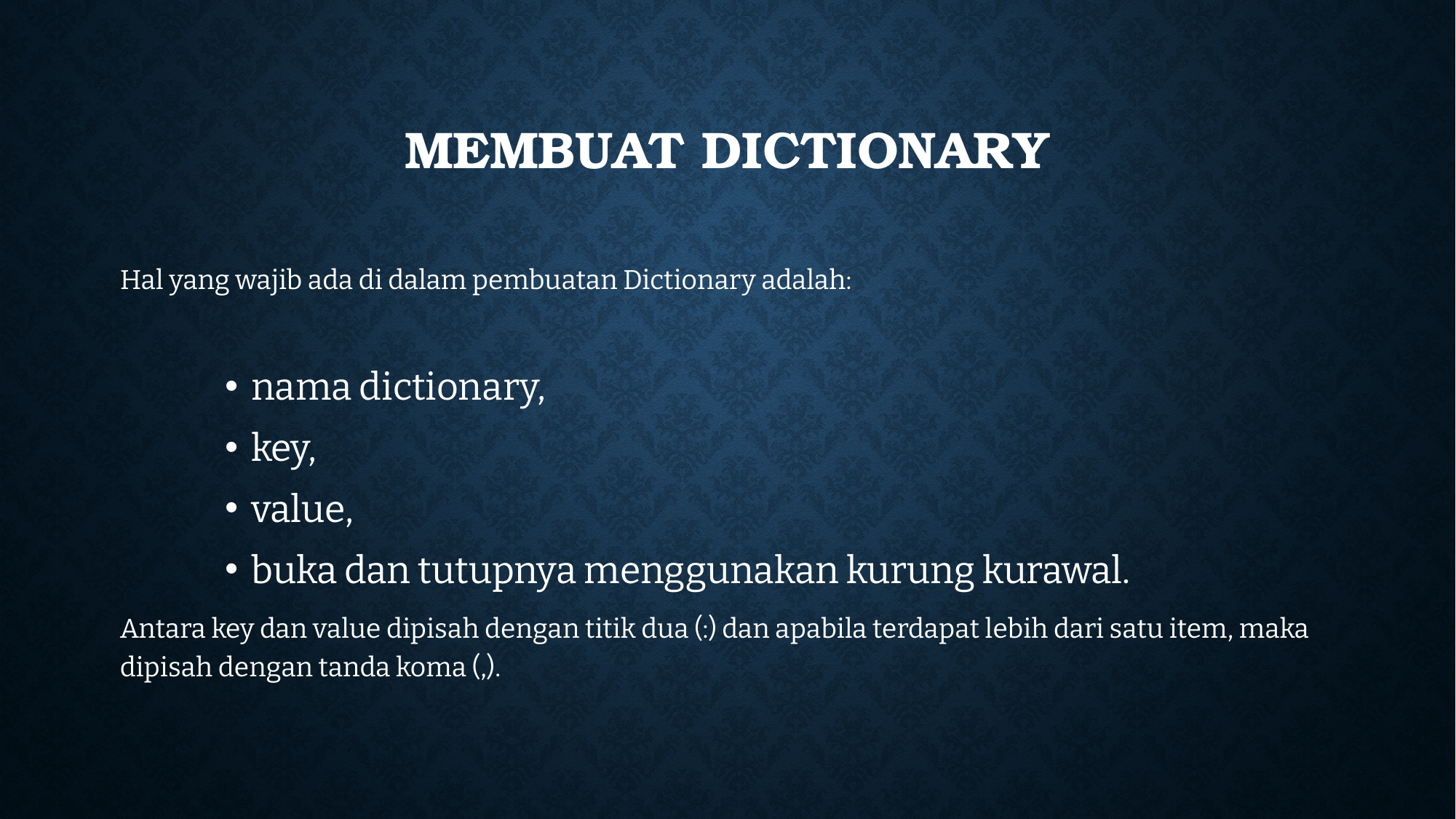

# Membuat Dictionary
Hal yang wajib ada di dalam pembuatan Dictionary adalah:

nama dictionary,
key,
value,
buka dan tutupnya menggunakan kurung kurawal.
Antara key dan value dipisah dengan titik dua (:) dan apabila terdapat lebih dari satu item, maka dipisah dengan tanda koma (,).